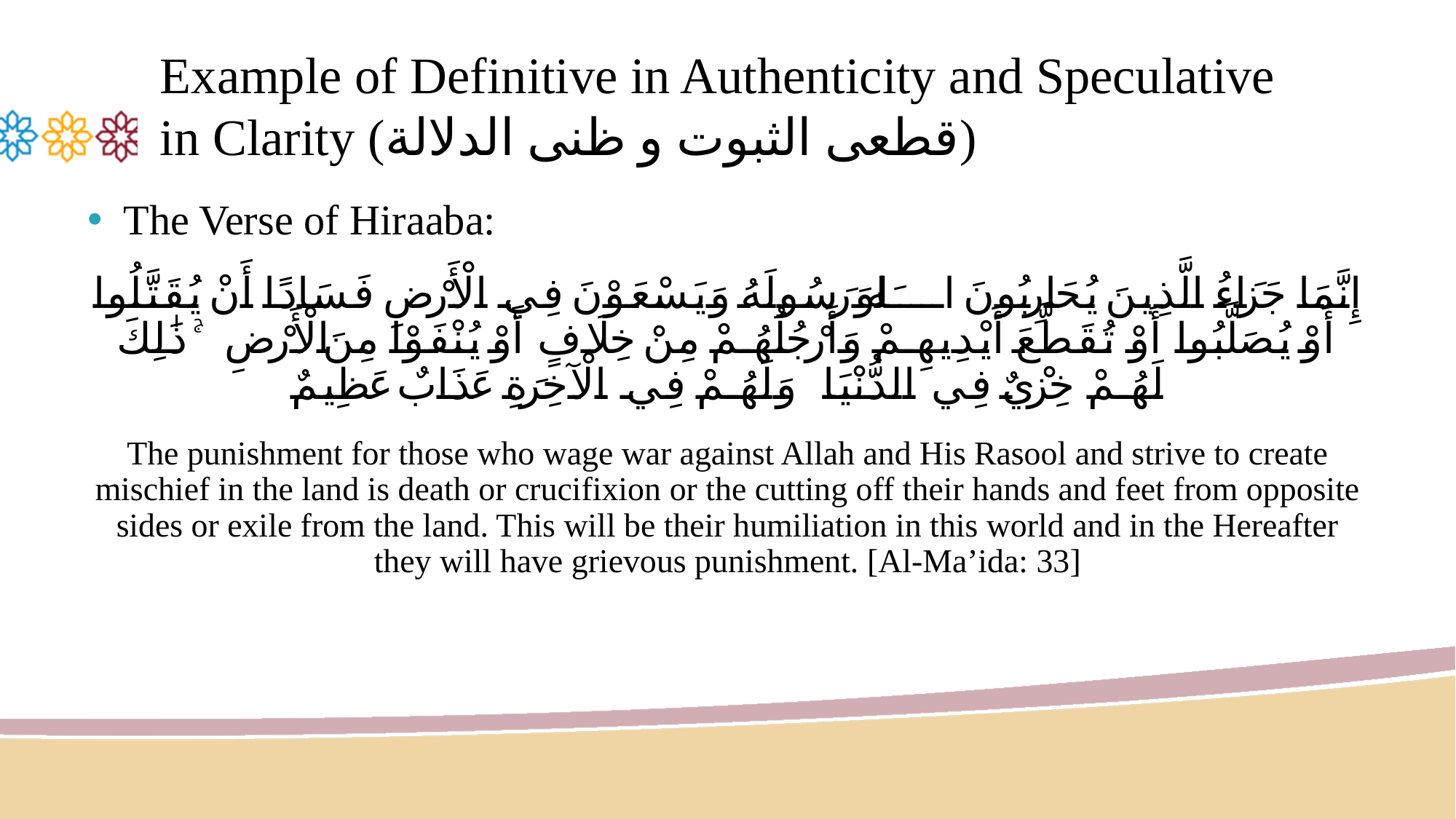

# Example of Definitive in Authenticity and Speculative in Clarity (قطعى الثبوت و ظنى الدلالة)
The Verse of Hiraaba:
إِنَّمَا جَزَاءُ الَّذِينَ يُحَارِبُونَ اللهَ وَرَسُولَهُ وَيَسْعَوْنَ فِي الْأَرْضِ فَسَادًا أَنْ يُقَتَّلُوا أَوْ يُصَلَّبُوا أَوْ تُقَطَّعَ أَيْدِيهِمْ وَأَرْجُلُهُمْ مِنْ خِلَافٍ أَوْ يُنْفَوْا مِنَ الْأَرْضِ ۚ ذَٰلِكَ لَهُمْ خِزْيٌ فِي الدُّنْيَا ۖ وَلَهُمْ فِي الْآخِرَةِ عَذَابٌ عَظِيمٌ
The punishment for those who wage war against Allah and His Rasool and strive to create mischief in the land is death or crucifixion or the cutting off their hands and feet from opposite sides or exile from the land. This will be their humiliation in this world and in the Hereafter they will have grievous punishment. [Al-Ma’ida: 33]